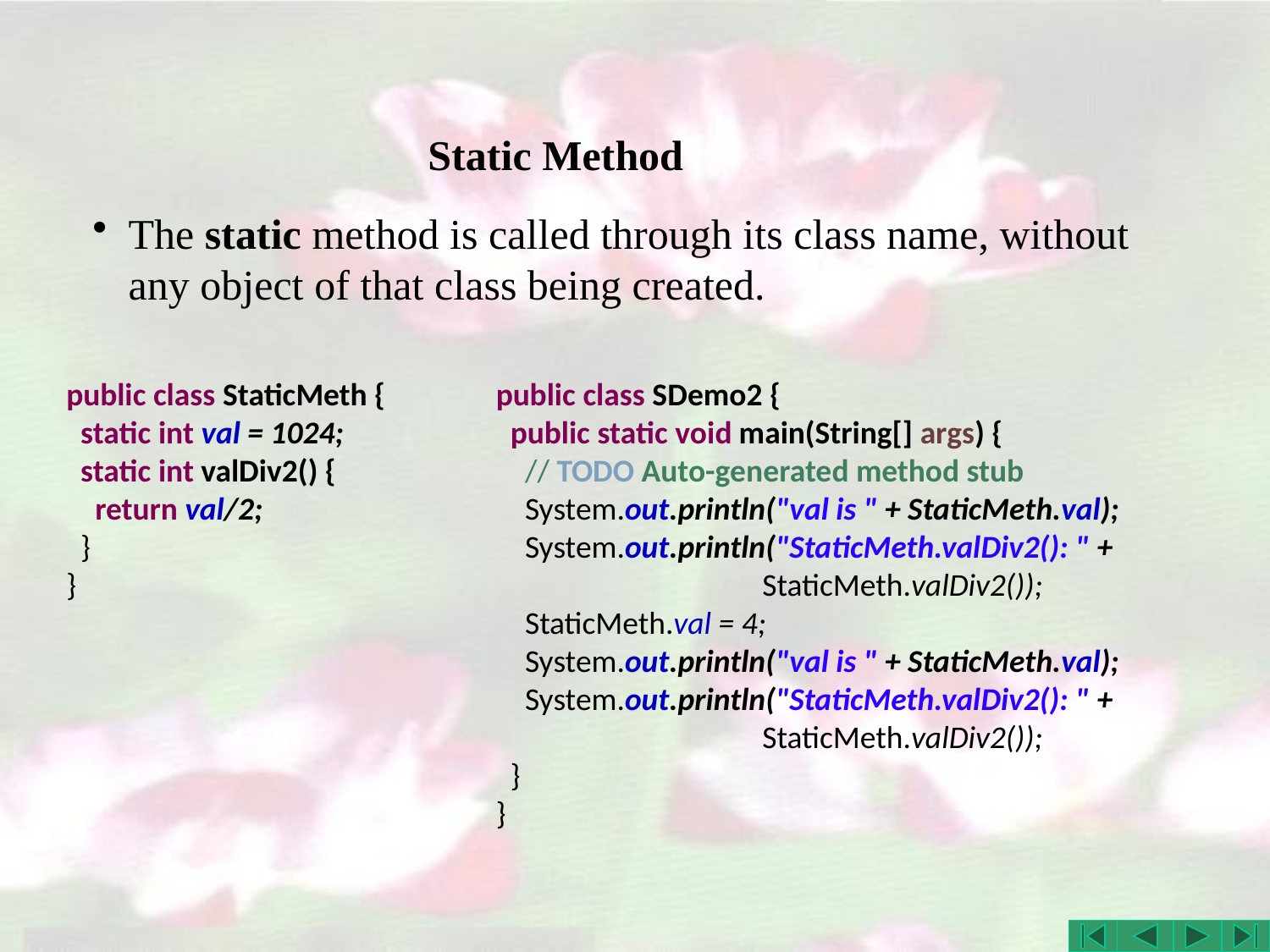

# Static Method
The static method is called through its class name, without any object of that class being created.
public class StaticMeth {
  static int val = 1024;
  static int valDiv2() {
    return val/2;
  }
}
public class SDemo2 {
  public static void main(String[] args) {
    // TODO Auto-generated method stub
    System.out.println("val is " + StaticMeth.val);
    System.out.println("StaticMeth.valDiv2(): " +
                                     StaticMeth.valDiv2());
    StaticMeth.val = 4;
    System.out.println("val is " + StaticMeth.val);
    System.out.println("StaticMeth.valDiv2(): " +
                                     StaticMeth.valDiv2());
  }
}